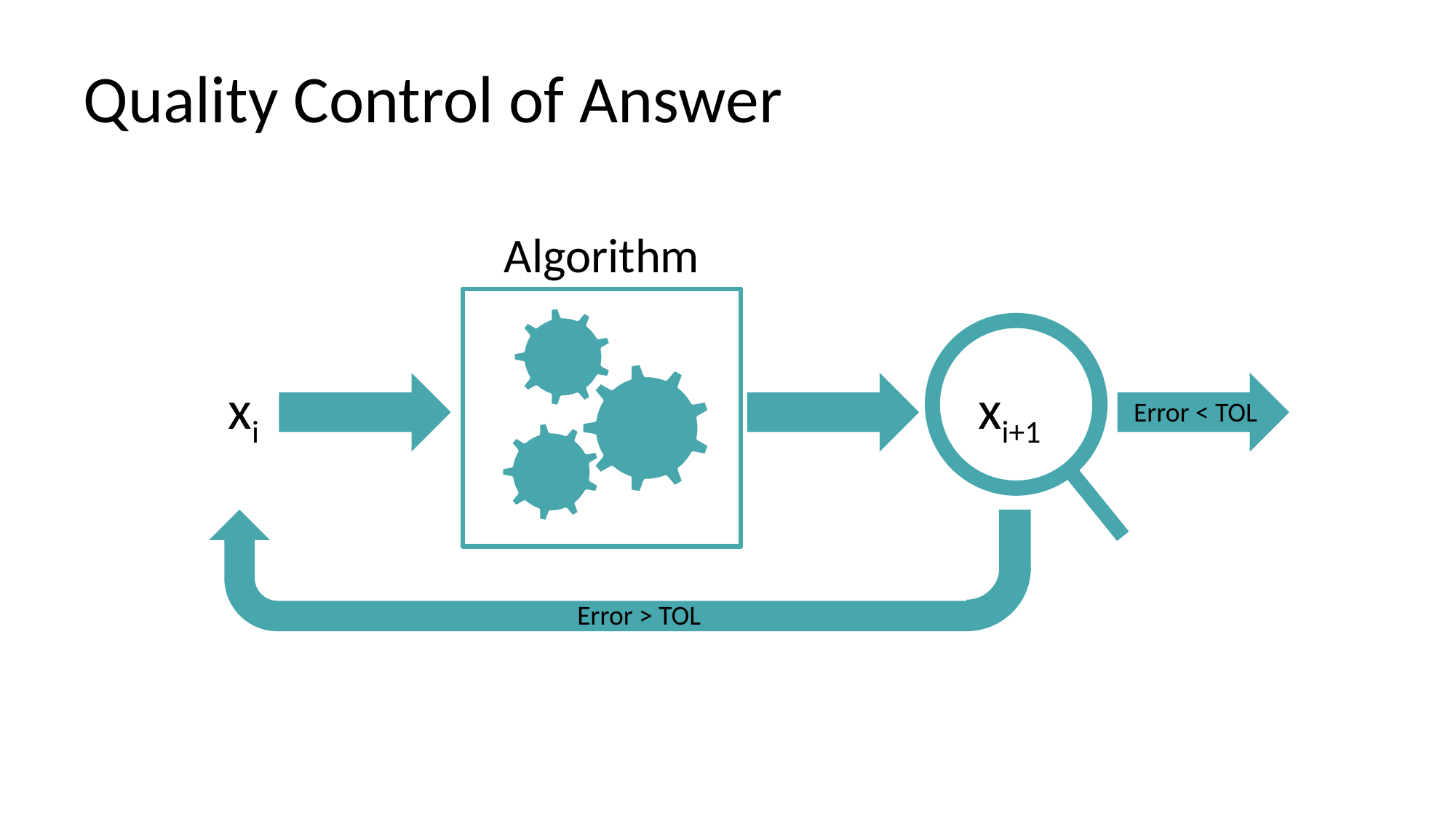

# Quality Control of Answer

Algorithm

xi
xi+1

Error < TOL

Error > TOL